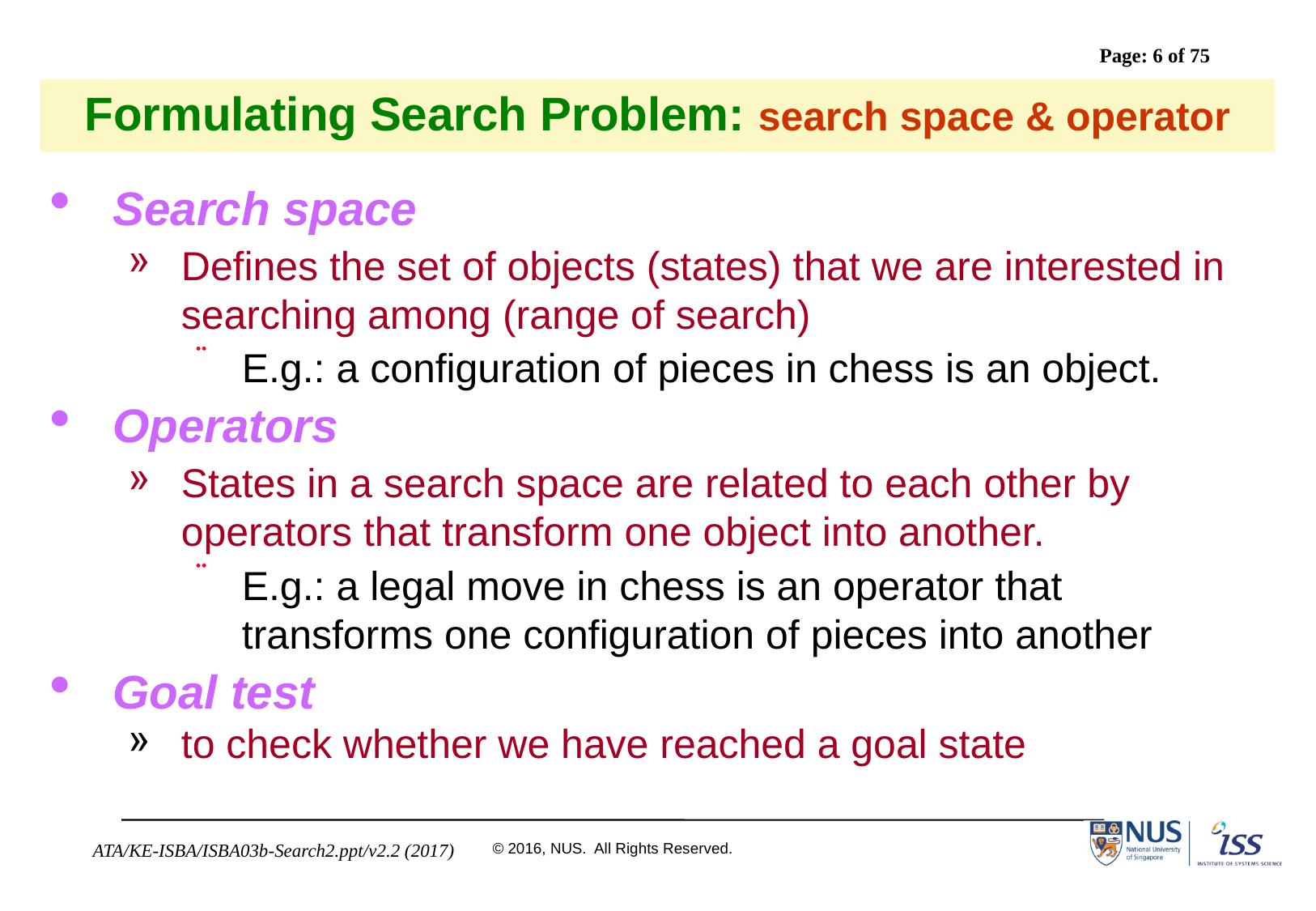

# Formulating Search Problem: search space & operator
Search space
Defines the set of objects (states) that we are interested in searching among (range of search)
E.g.: a configuration of pieces in chess is an object.
Operators
States in a search space are related to each other by operators that transform one object into another.
E.g.: a legal move in chess is an operator that transforms one configuration of pieces into another
Goal test
to check whether we have reached a goal state